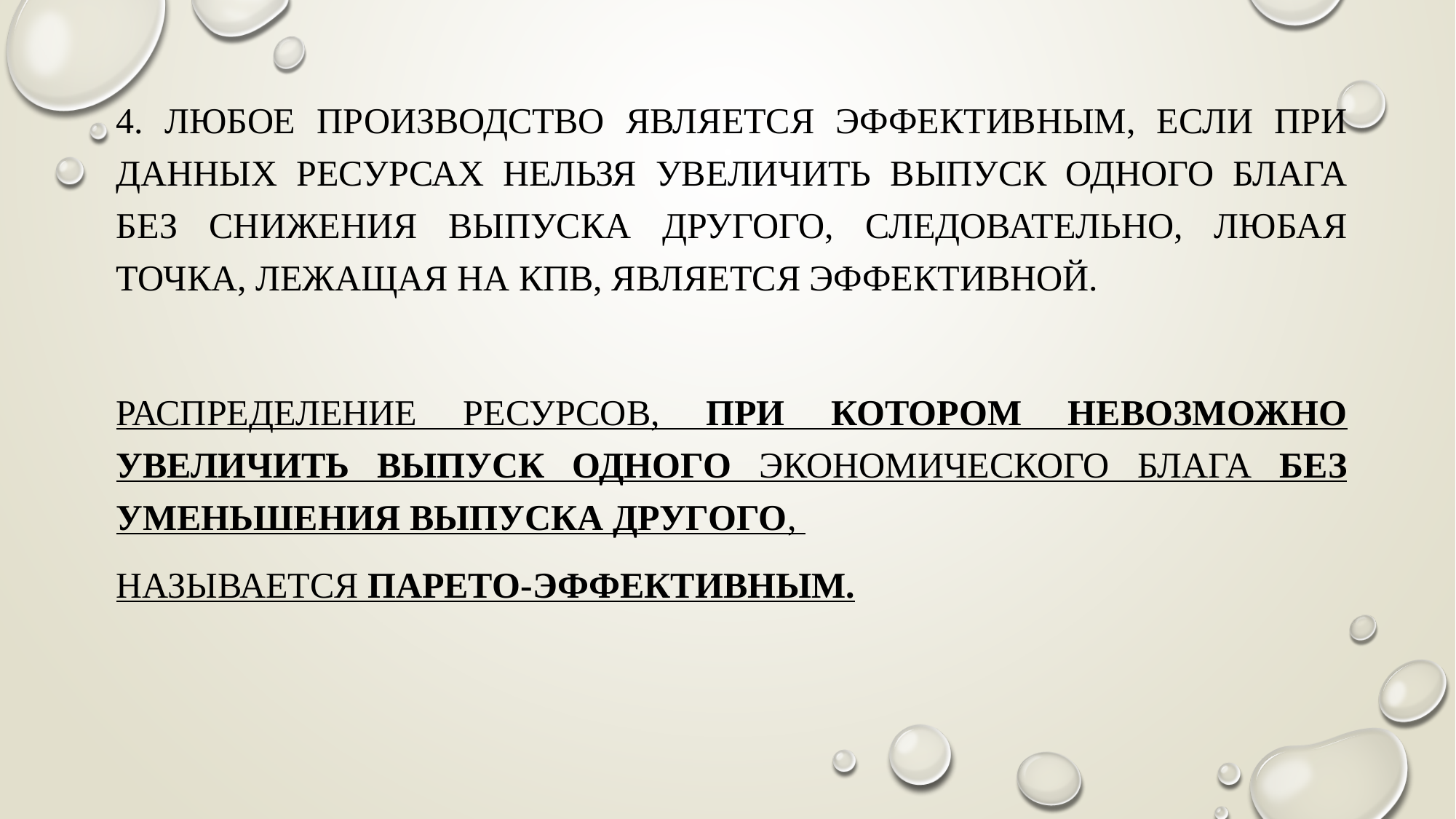

4. Любое производство является эффективным, если при данных ресурсах нельзя увеличить выпуск одного блага без снижения выпуска другого, следовательно, любая точка, лежащая на КПВ, является эффективной.

Распределение ресурсов, при котором невозможно увеличить выпуск одного экономического блага без уменьшения выпуска другого,
называется Парето-эффективным.